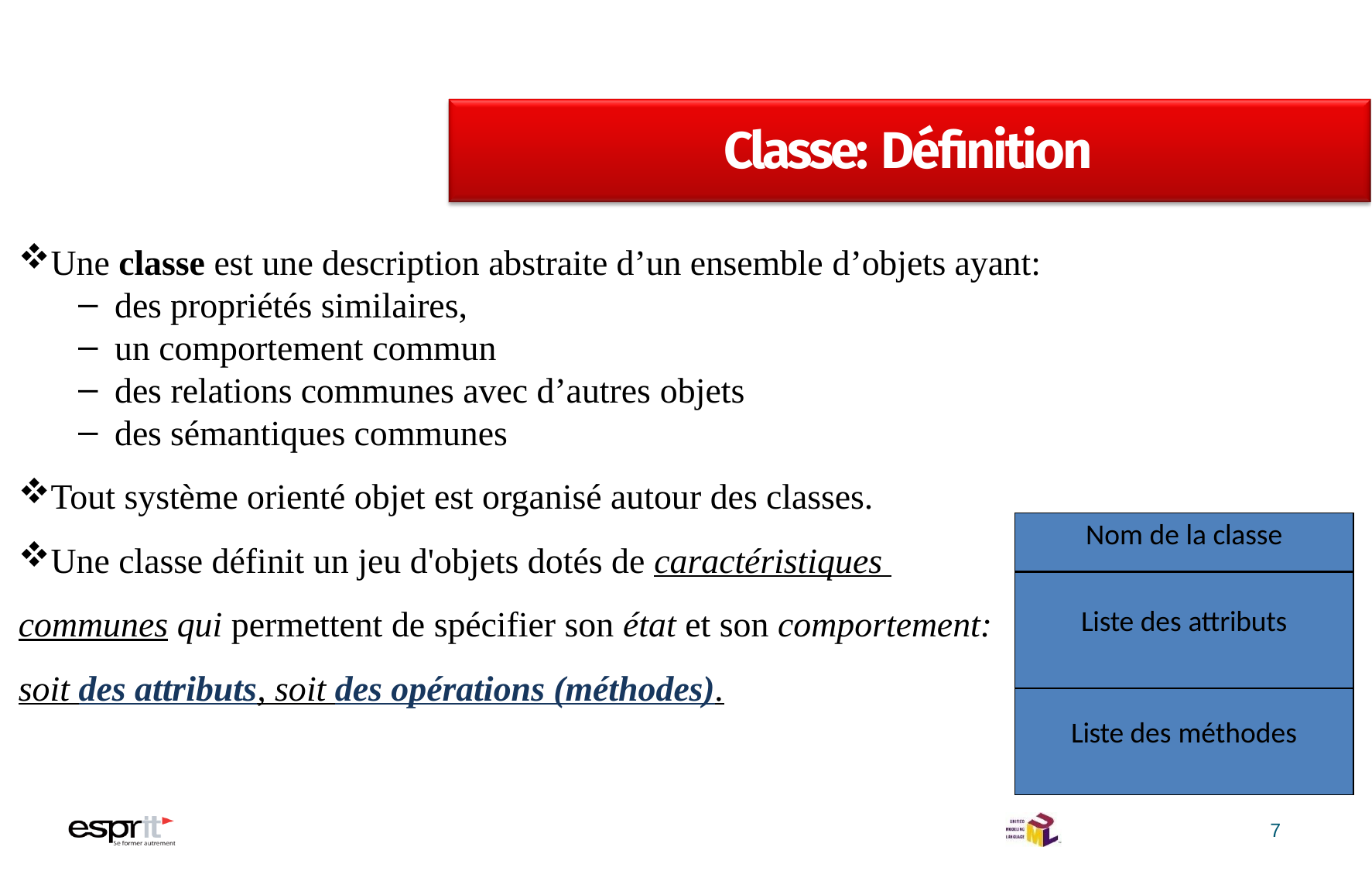

# Classe: Définition

Une classe est une description abstraite d’un ensemble d’objets ayant:
des propriétés similaires,
un comportement commun
des relations communes avec d’autres objets
des sémantiques communes
Tout système orienté objet est organisé autour des classes.
Une classe définit un jeu d'objets dotés de caractéristiques
communes qui permettent de spécifier son état et son comportement: soit des attributs, soit des opérations (méthodes).
| Nom de la classe |
| --- |
| Liste des attributs |
| Liste des méthodes |
7